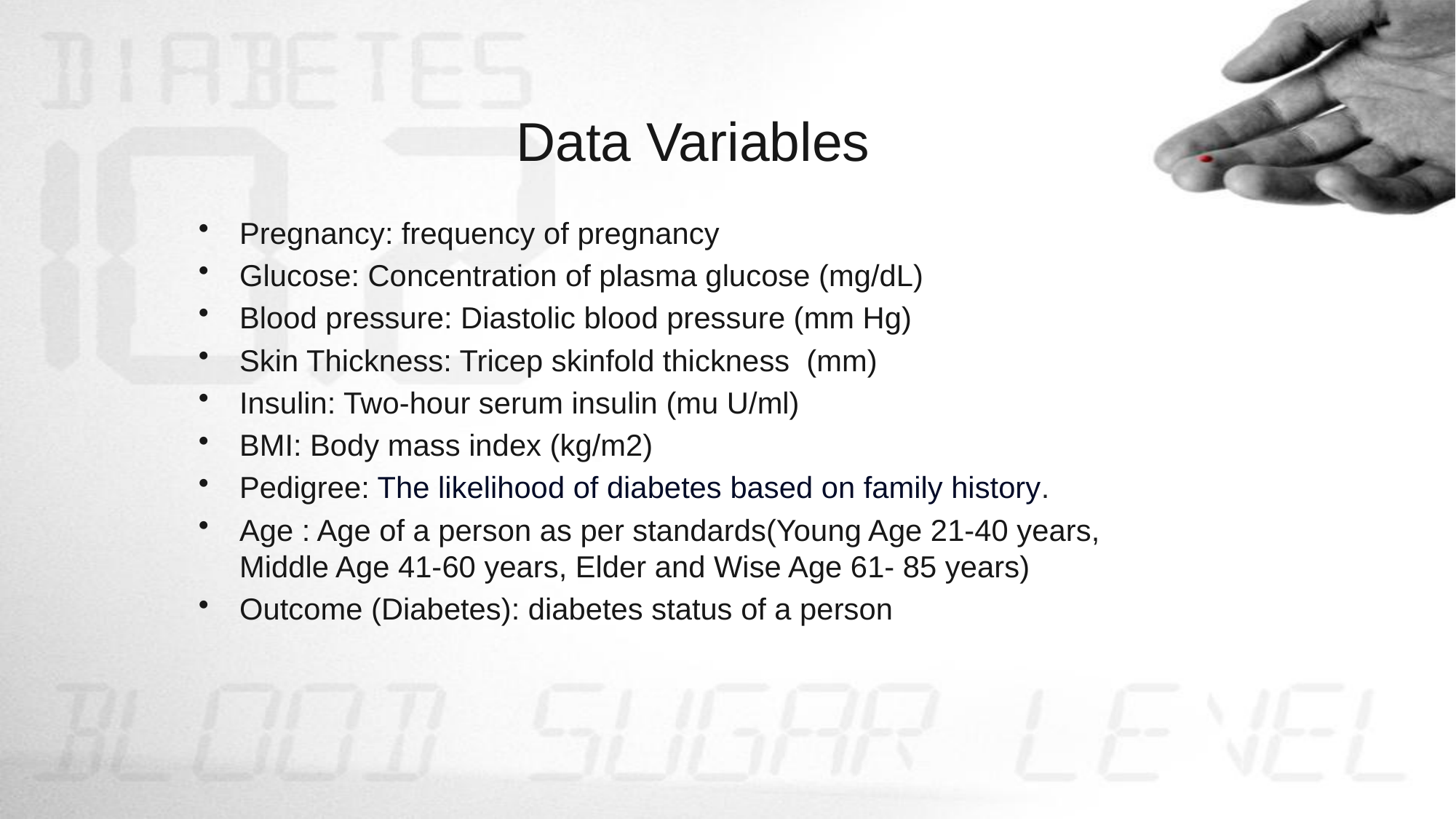

# Data Variables
Pregnancy: frequency of pregnancy
Glucose: Concentration of plasma glucose (mg/dL)
Blood pressure: Diastolic blood pressure (mm Hg)
Skin Thickness: Tricep skinfold thickness  (mm)
Insulin: Two-hour serum insulin (mu U/ml)
BMI: Body mass index (kg/m2)
Pedigree: The likelihood of diabetes based on family history.
Age : Age of a person as per standards(Young Age 21-40 years, Middle Age 41-60 years, Elder and Wise Age 61- 85 years)
Outcome (Diabetes): diabetes status of a person